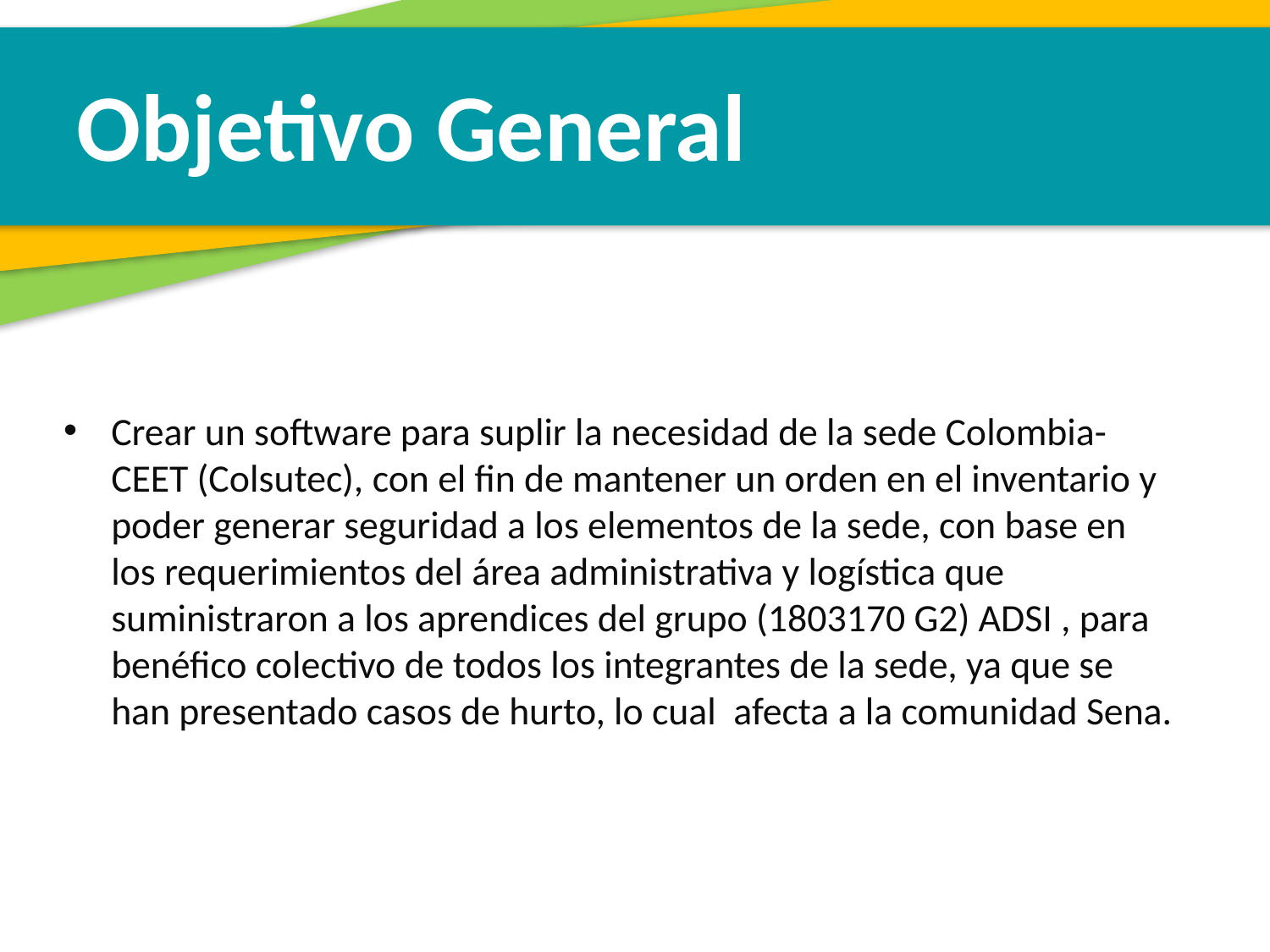

Objetivo General
Crear un software para suplir la necesidad de la sede Colombia- CEET (Colsutec), con el fin de mantener un orden en el inventario y poder generar seguridad a los elementos de la sede, con base en los requerimientos del área administrativa y logística que suministraron a los aprendices del grupo (1803170 G2) ADSI , para benéfico colectivo de todos los integrantes de la sede, ya que se han presentado casos de hurto, lo cual  afecta a la comunidad Sena.